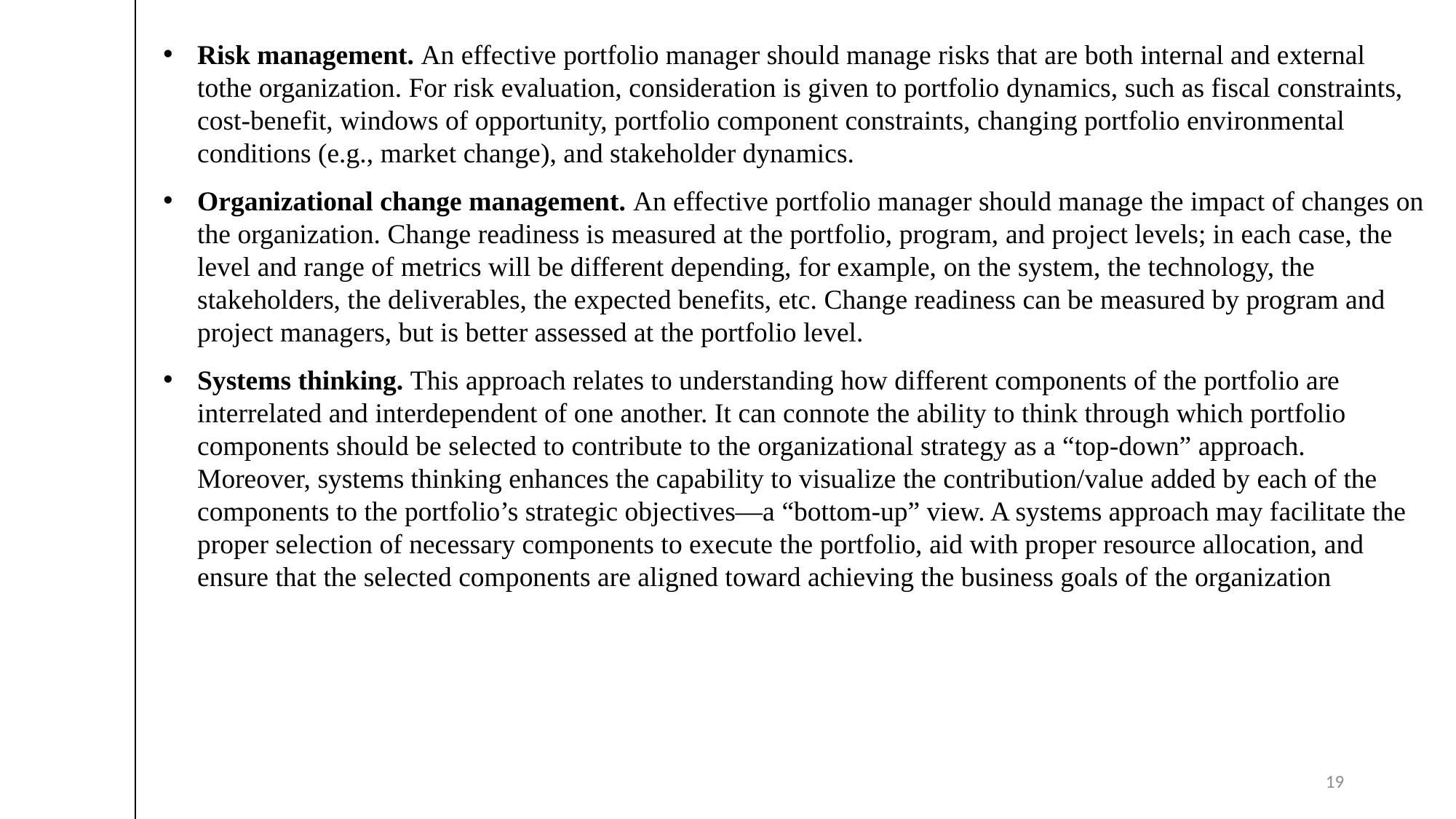

Risk management. An effective portfolio manager should manage risks that are both internal and external tothe organization. For risk evaluation, consideration is given to portfolio dynamics, such as fiscal constraints, cost-benefit, windows of opportunity, portfolio component constraints, changing portfolio environmental conditions (e.g., market change), and stakeholder dynamics.
Organizational change management. An effective portfolio manager should manage the impact of changes on the organization. Change readiness is measured at the portfolio, program, and project levels; in each case, the level and range of metrics will be different depending, for example, on the system, the technology, the stakeholders, the deliverables, the expected benefits, etc. Change readiness can be measured by program and project managers, but is better assessed at the portfolio level.
Systems thinking. This approach relates to understanding how different components of the portfolio are interrelated and interdependent of one another. It can connote the ability to think through which portfolio components should be selected to contribute to the organizational strategy as a “top-down” approach. Moreover, systems thinking enhances the capability to visualize the contribution/value added by each of the components to the portfolio’s strategic objectives—a “bottom-up” view. A systems approach may facilitate the proper selection of necessary components to execute the portfolio, aid with proper resource allocation, and ensure that the selected components are aligned toward achieving the business goals of the organization
19